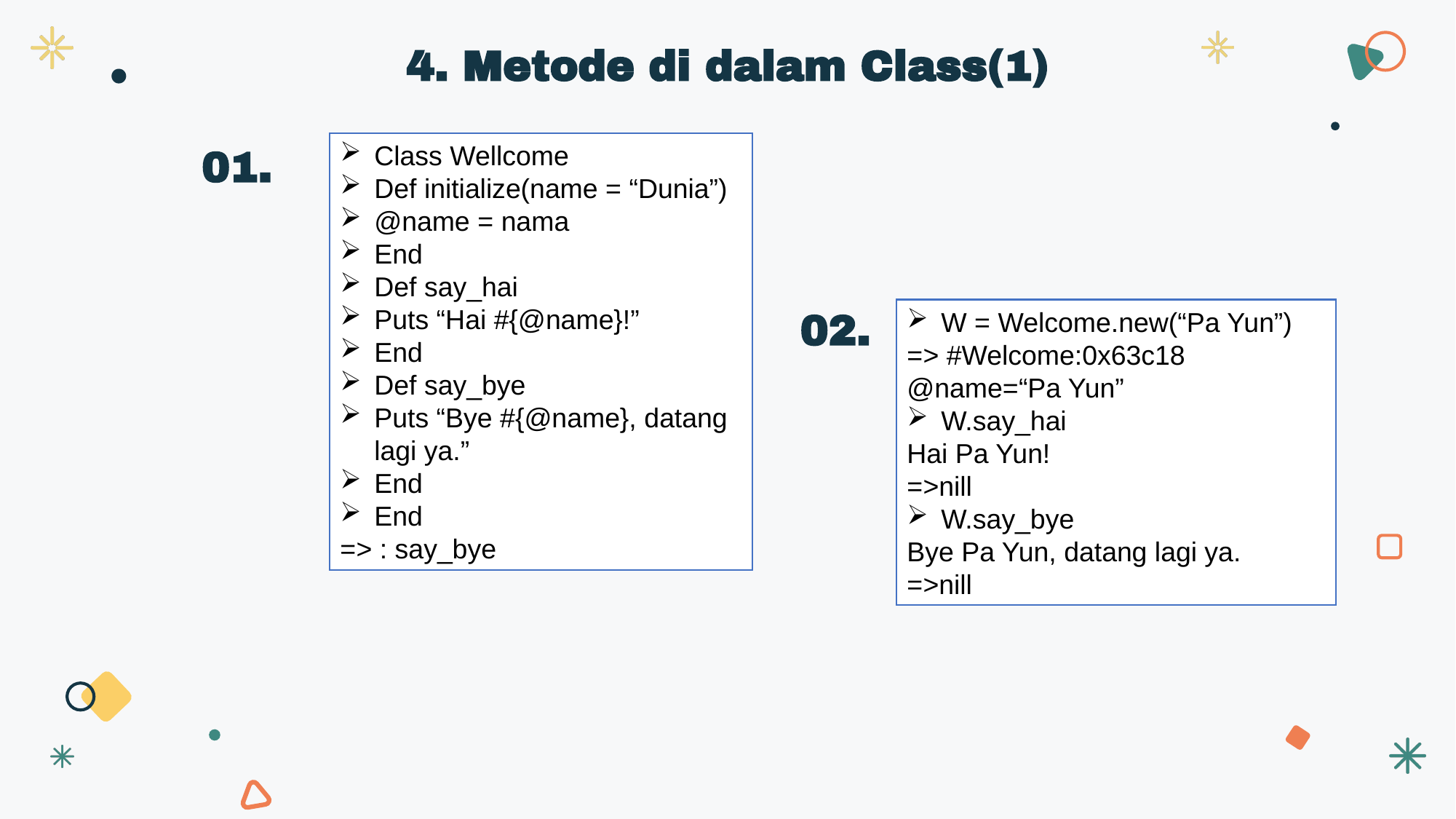

4. Metode di dalam Class(1)
Class Wellcome
Def initialize(name = “Dunia”)
@name = nama
End
Def say_hai
Puts “Hai #{@name}!”
End
Def say_bye
Puts “Bye #{@name}, datang lagi ya.”
End
End
=> : say_bye
01.
02.
W = Welcome.new(“Pa Yun”)
=> #Welcome:0x63c18 @name=“Pa Yun”
W.say_hai
Hai Pa Yun!
=>nill
W.say_bye
Bye Pa Yun, datang lagi ya.
=>nill